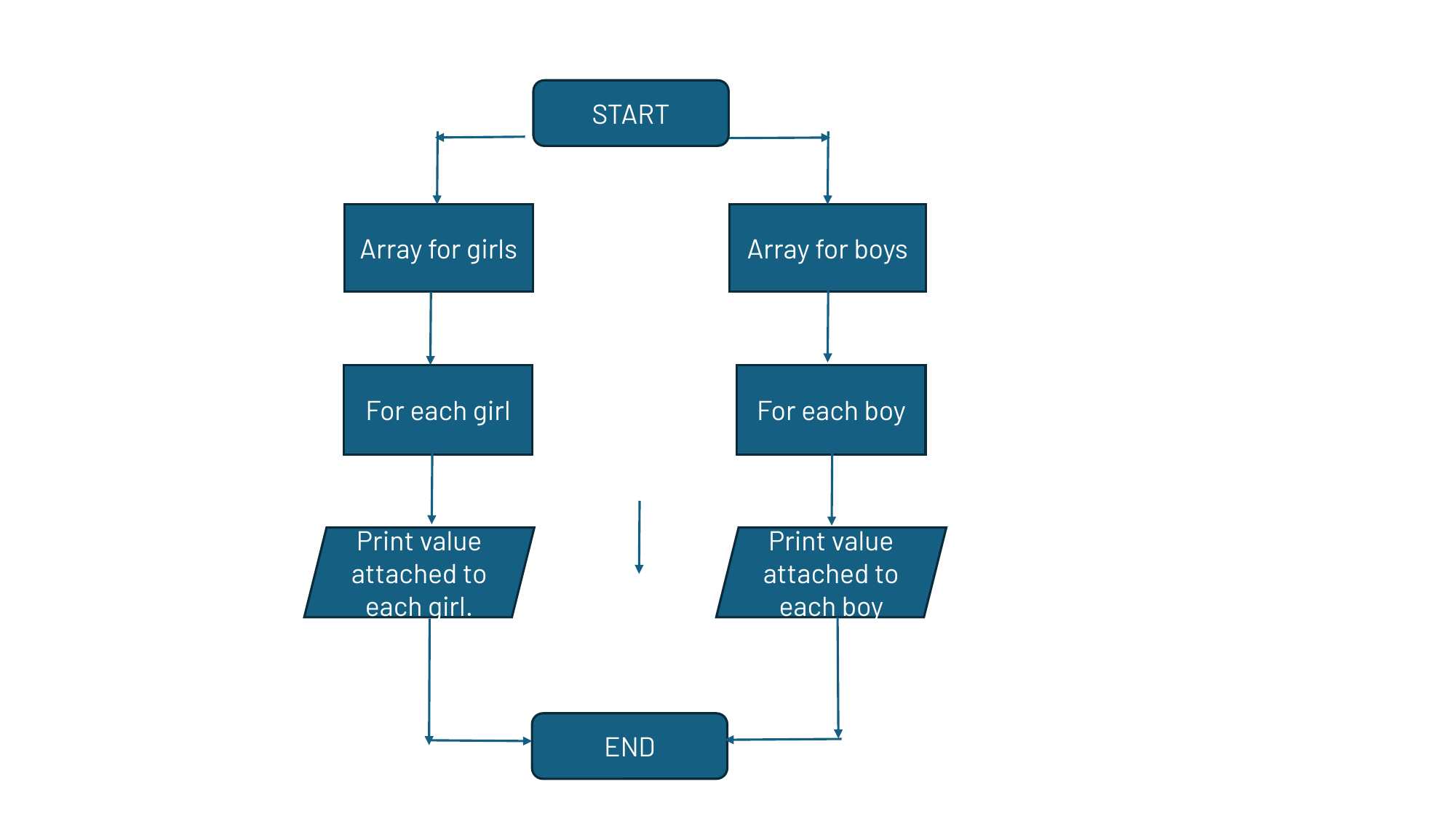

START
Array for girls
Array for boys
For each girl
For each boy
Print value attached to each girl.
Print value attached to each boy
END